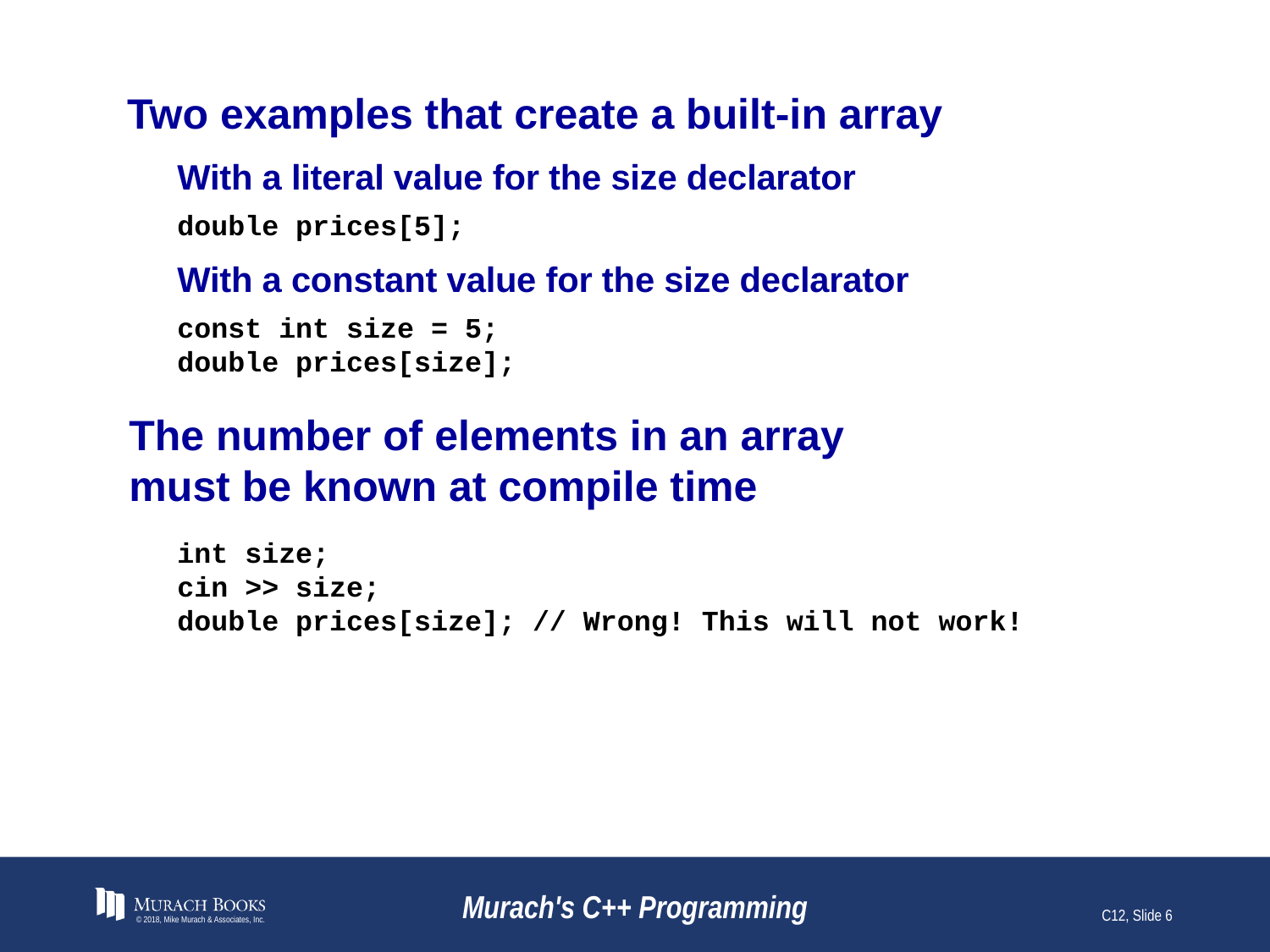

# Two examples that create a built-in array
With a literal value for the size declarator
double prices[5];
With a constant value for the size declarator
const int size = 5;
double prices[size];

The number of elements in an array
must be known at compile time

int size;
cin >> size;
double prices[size]; // Wrong! This will not work!

© 2018, Mike Murach & Associates, Inc.
Murach's C++ Programming

C12, Slide 6